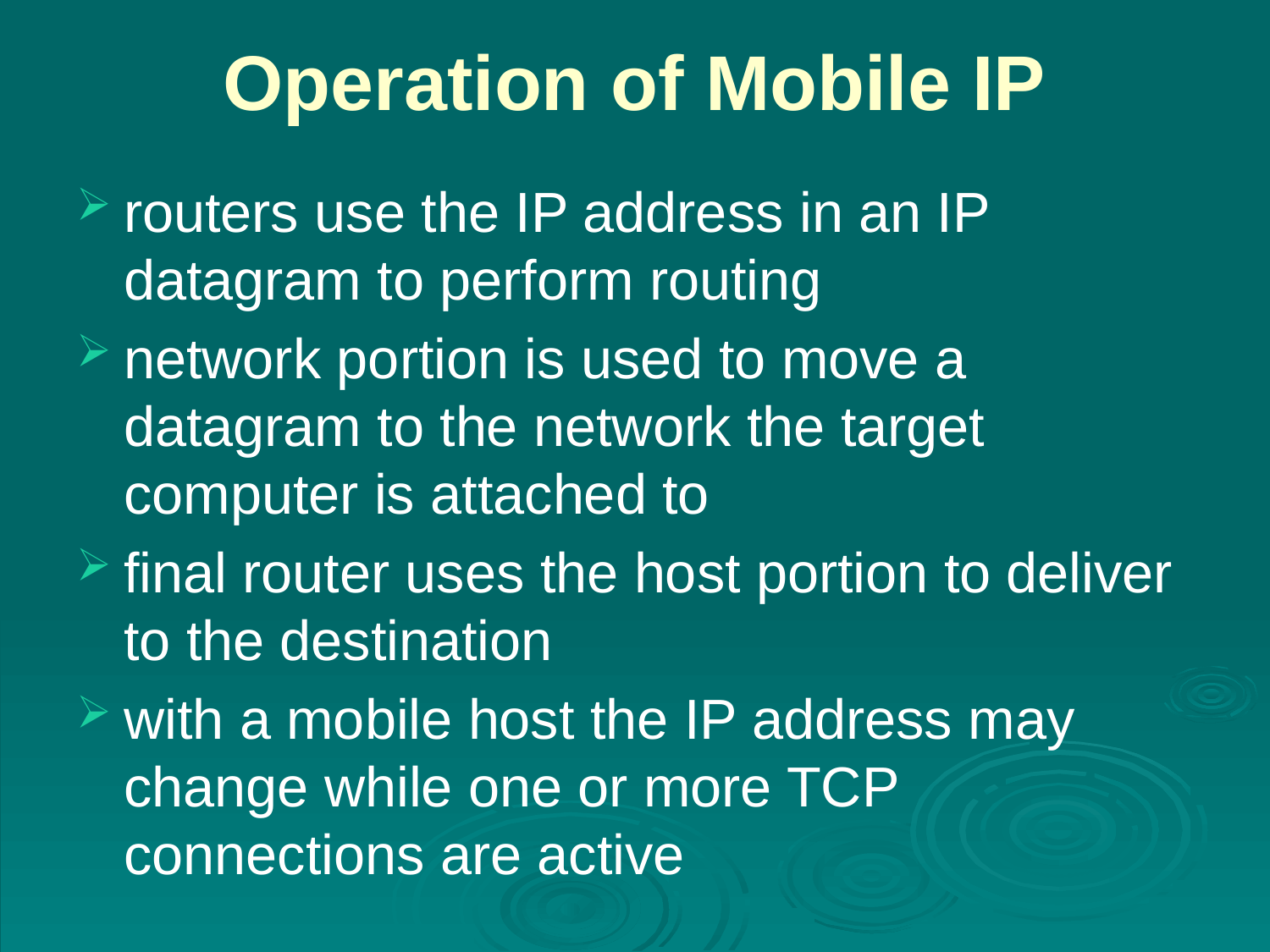

# Operation of Mobile IP
routers use the IP address in an IP datagram to perform routing
network portion is used to move a datagram to the network the target computer is attached to
final router uses the host portion to deliver to the destination
with a mobile host the IP address may change while one or more TCP connections are active